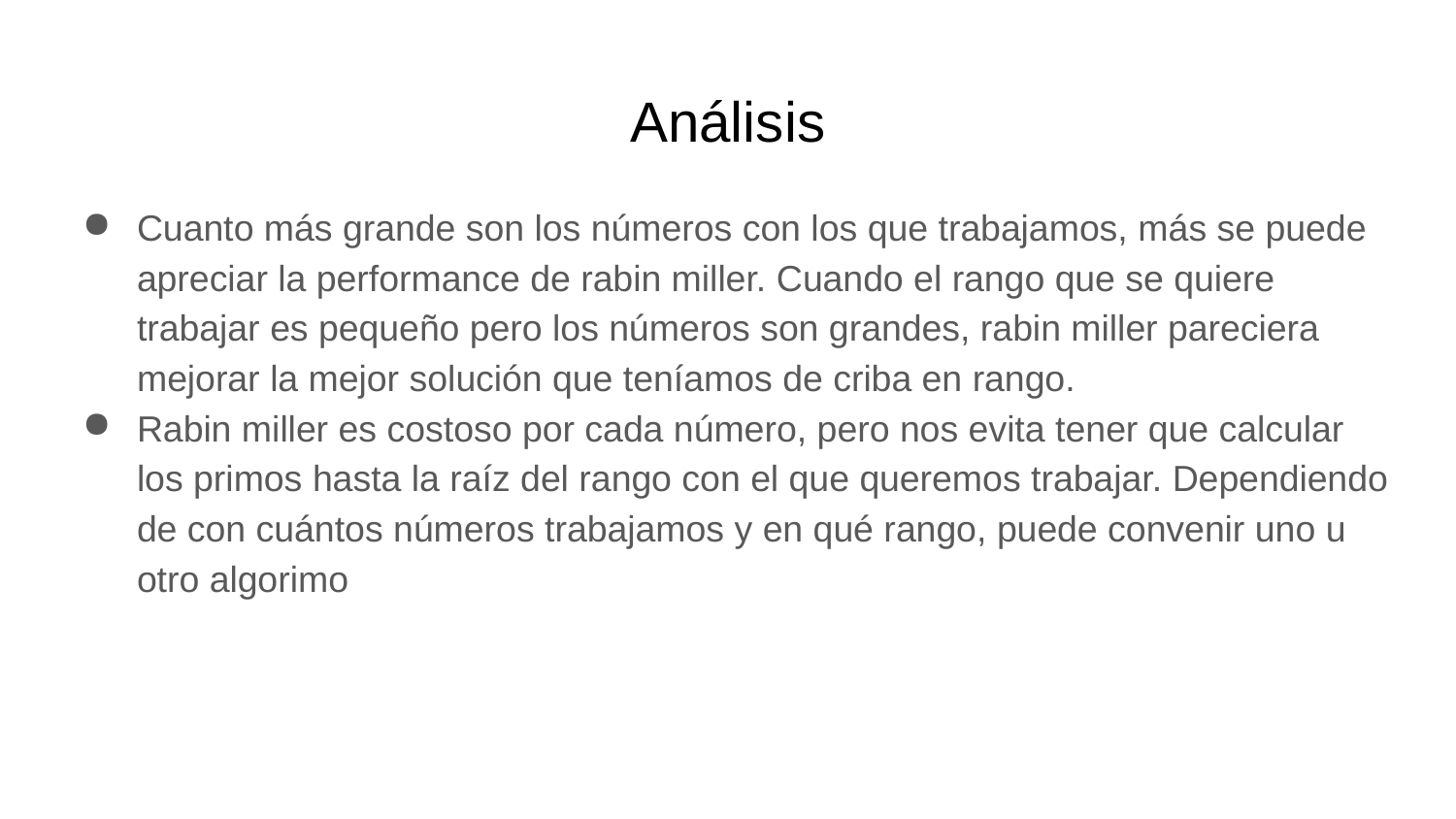

# Análisis
Cuanto más grande son los números con los que trabajamos, más se puede apreciar la performance de rabin miller. Cuando el rango que se quiere trabajar es pequeño pero los números son grandes, rabin miller pareciera mejorar la mejor solución que teníamos de criba en rango.
Rabin miller es costoso por cada número, pero nos evita tener que calcular los primos hasta la raíz del rango con el que queremos trabajar. Dependiendo de con cuántos números trabajamos y en qué rango, puede convenir uno u otro algorimo